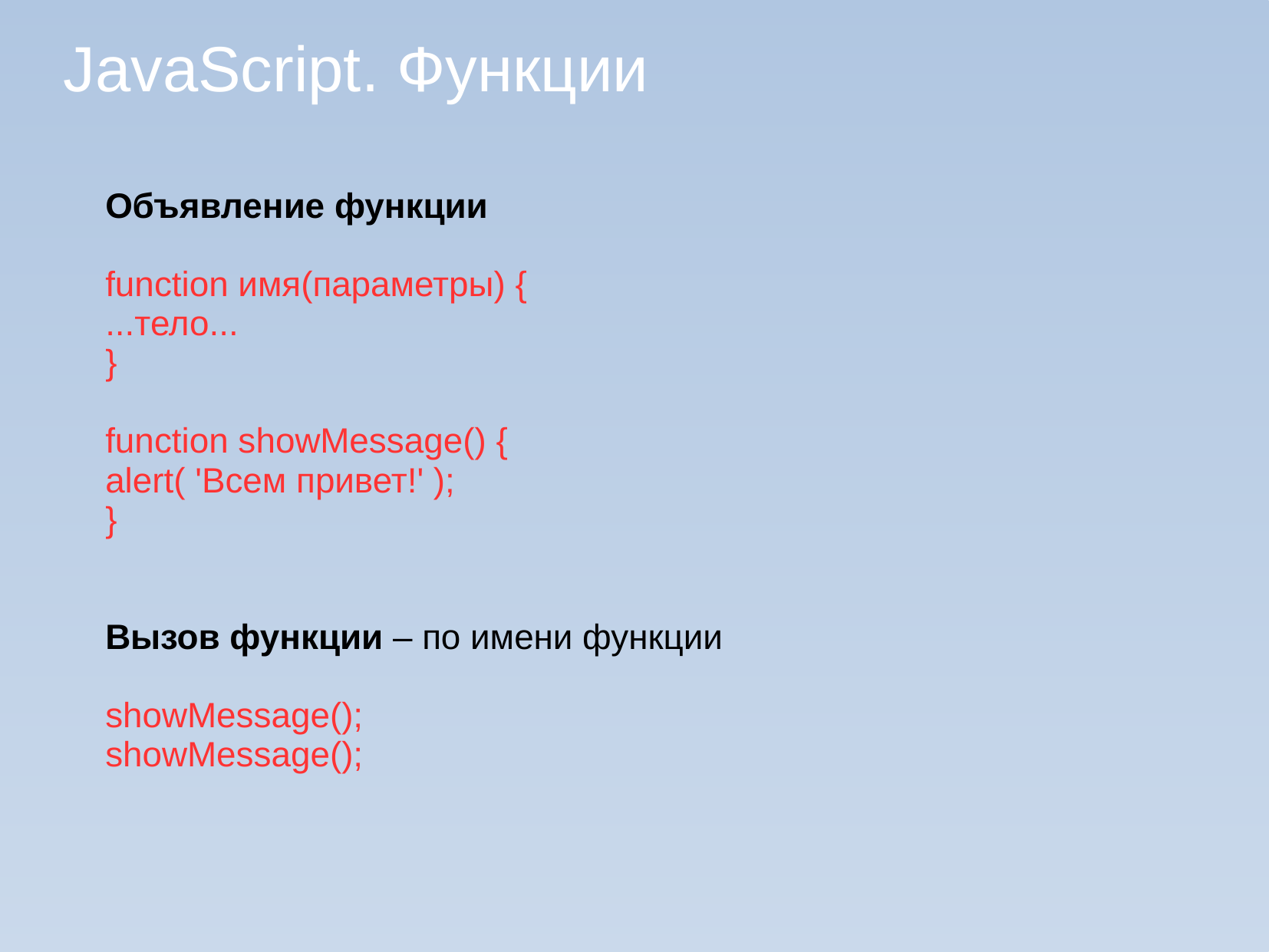

JavaScript. Функции
Объявление функции

function имя(параметры) {
...тело...
}

function showMessage() {
alert( 'Всем привет!' );
}

Вызов функции – по имени функции

showMessage();
showMessage();